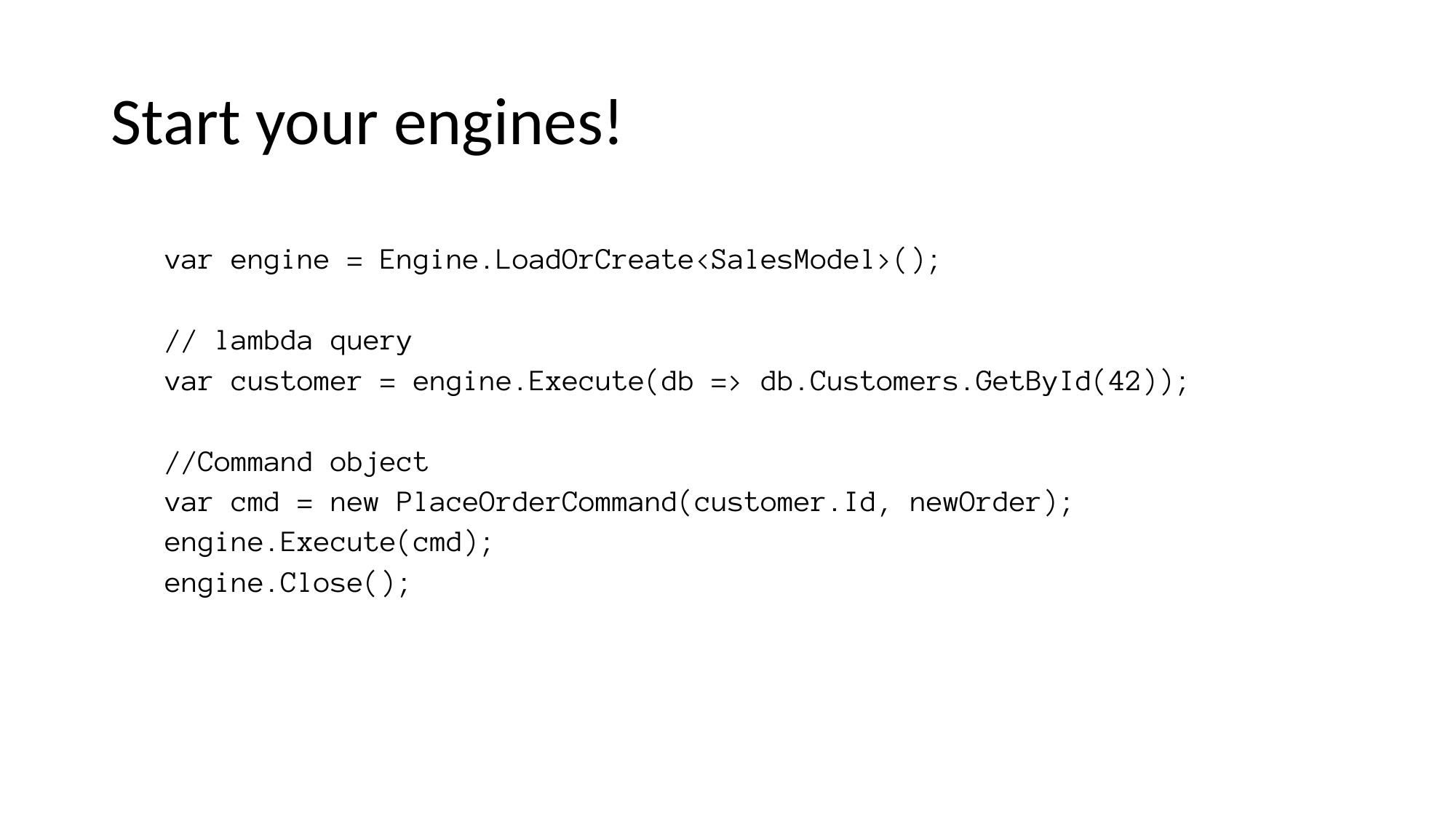

# Start your engines!
var engine = Engine.LoadOrCreate<SalesModel>();

// lambda query
var customer = engine.Execute(db => db.Customers.GetById(42));

//Command object
var cmd = new PlaceOrderCommand(customer.Id, newOrder);
engine.Execute(cmd);
engine.Close();